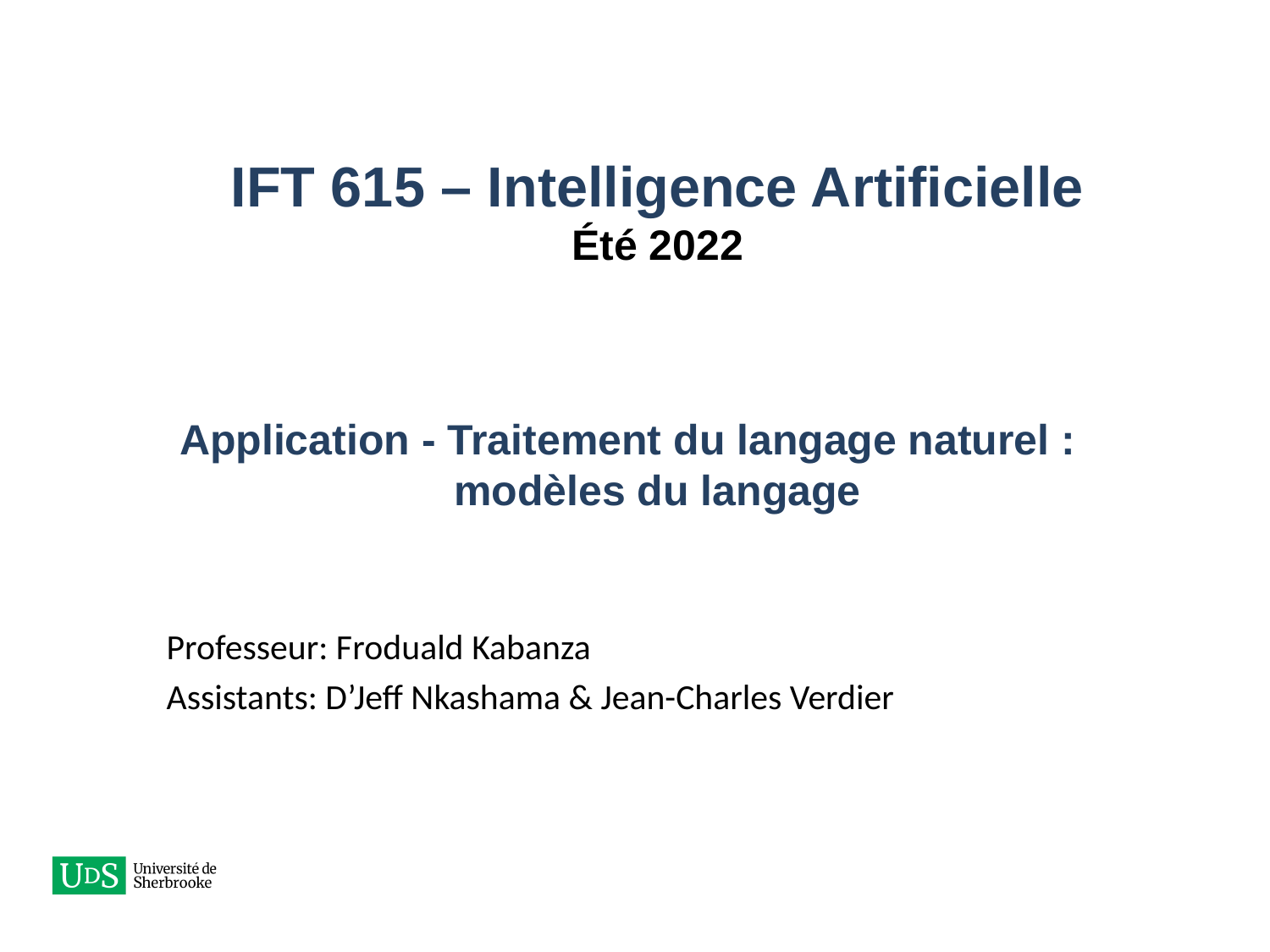

# IFT 615 – Intelligence Artificielle Été 2022 Application - Traitement du langage naturel :      modèles du langage
Professeur: Froduald Kabanza
Assistants: D’Jeff Nkashama & Jean-Charles Verdier